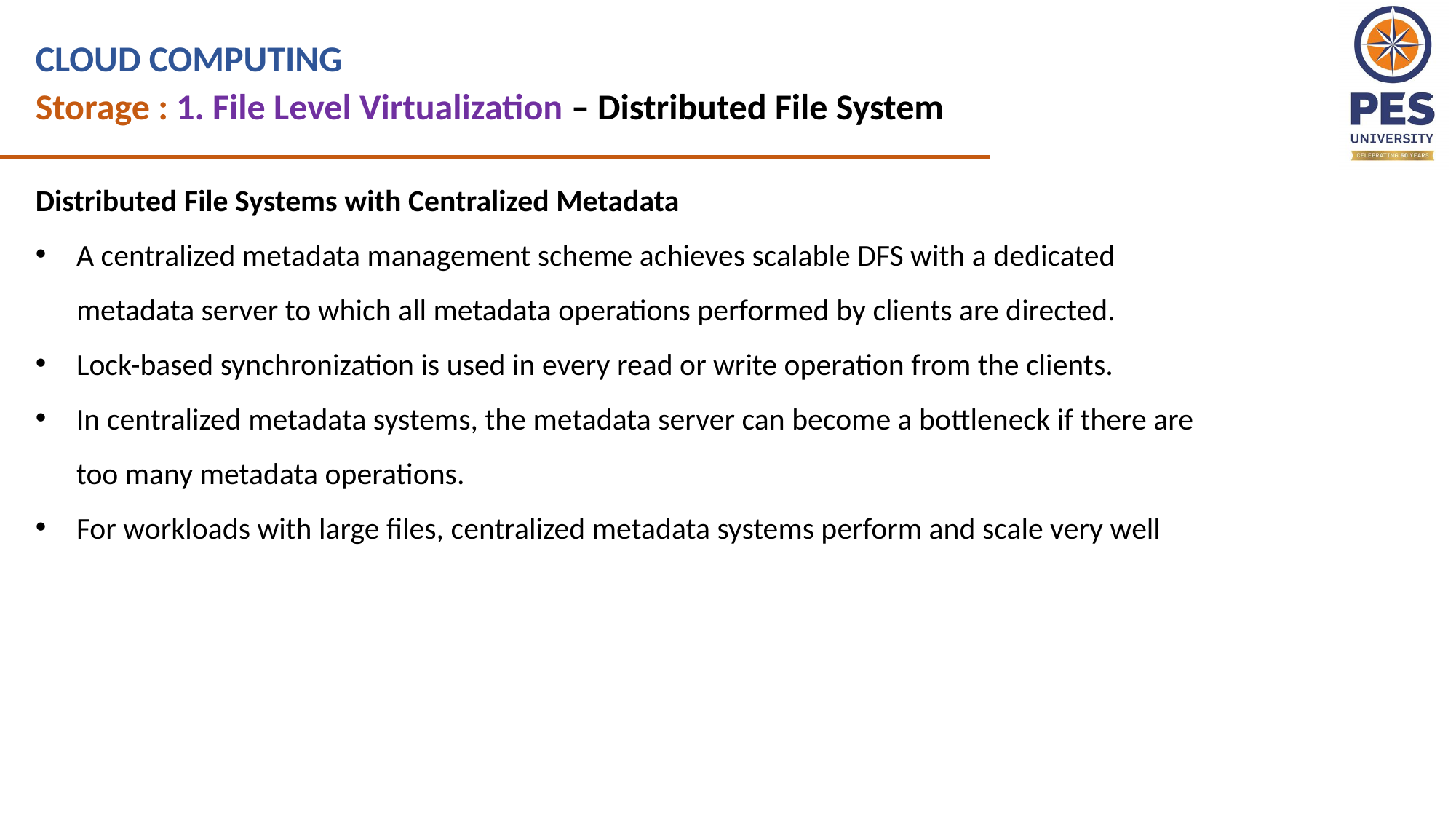

CLOUD COMPUTING
Storage : 1. File Level Virtualization – Distributed File System
Distributed File Systems with Centralized Metadata
A centralized metadata management scheme achieves scalable DFS with a dedicated metadata server to which all metadata operations performed by clients are directed.
Lock-based synchronization is used in every read or write operation from the clients.
In centralized metadata systems, the metadata server can become a bottleneck if there are too many metadata operations.
For workloads with large files, centralized metadata systems perform and scale very well